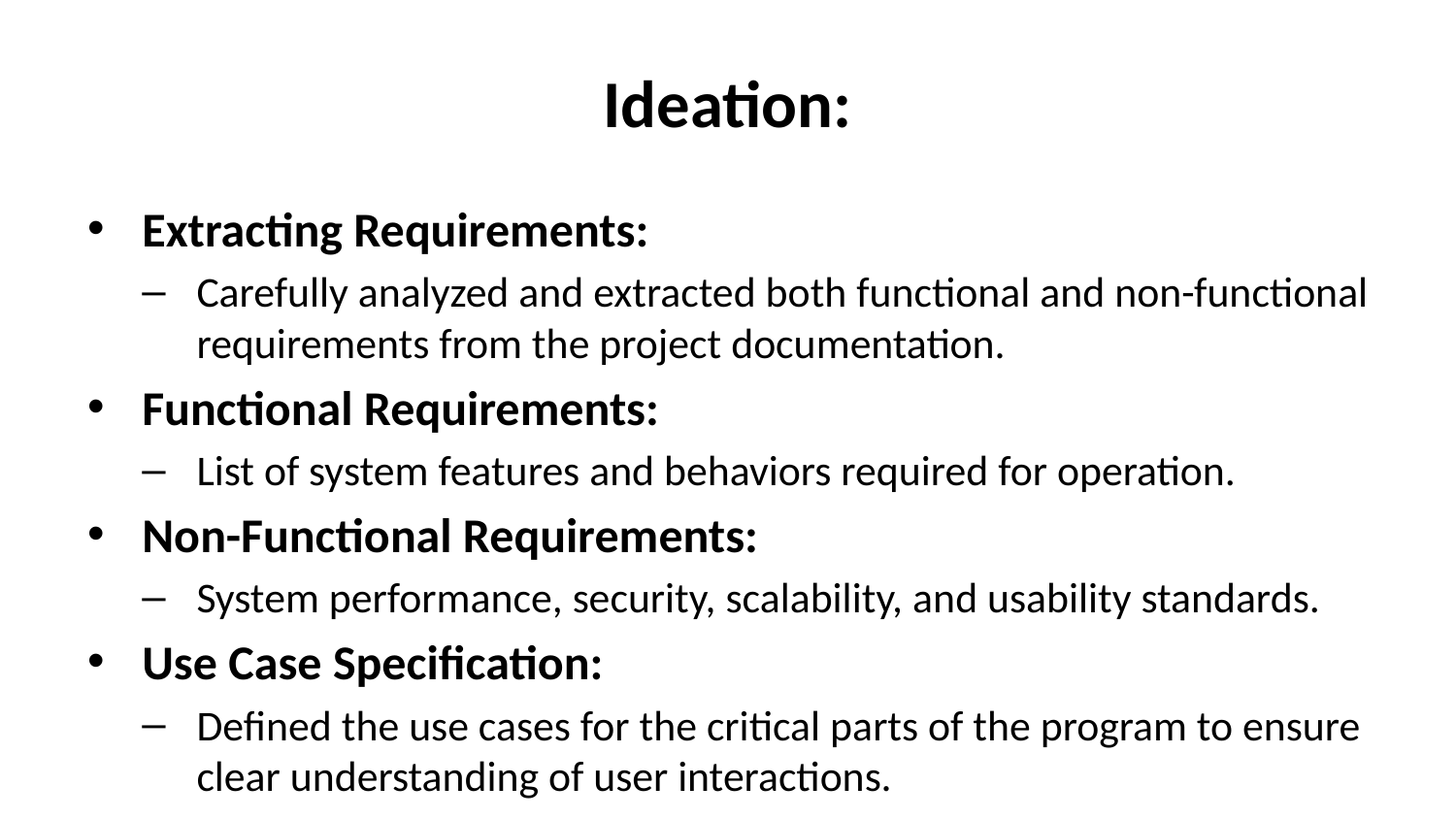

# Ideation:
Extracting Requirements:
Carefully analyzed and extracted both functional and non-functional requirements from the project documentation.
Functional Requirements:
List of system features and behaviors required for operation.
Non-Functional Requirements:
System performance, security, scalability, and usability standards.
Use Case Specification:
Defined the use cases for the critical parts of the program to ensure clear understanding of user interactions.